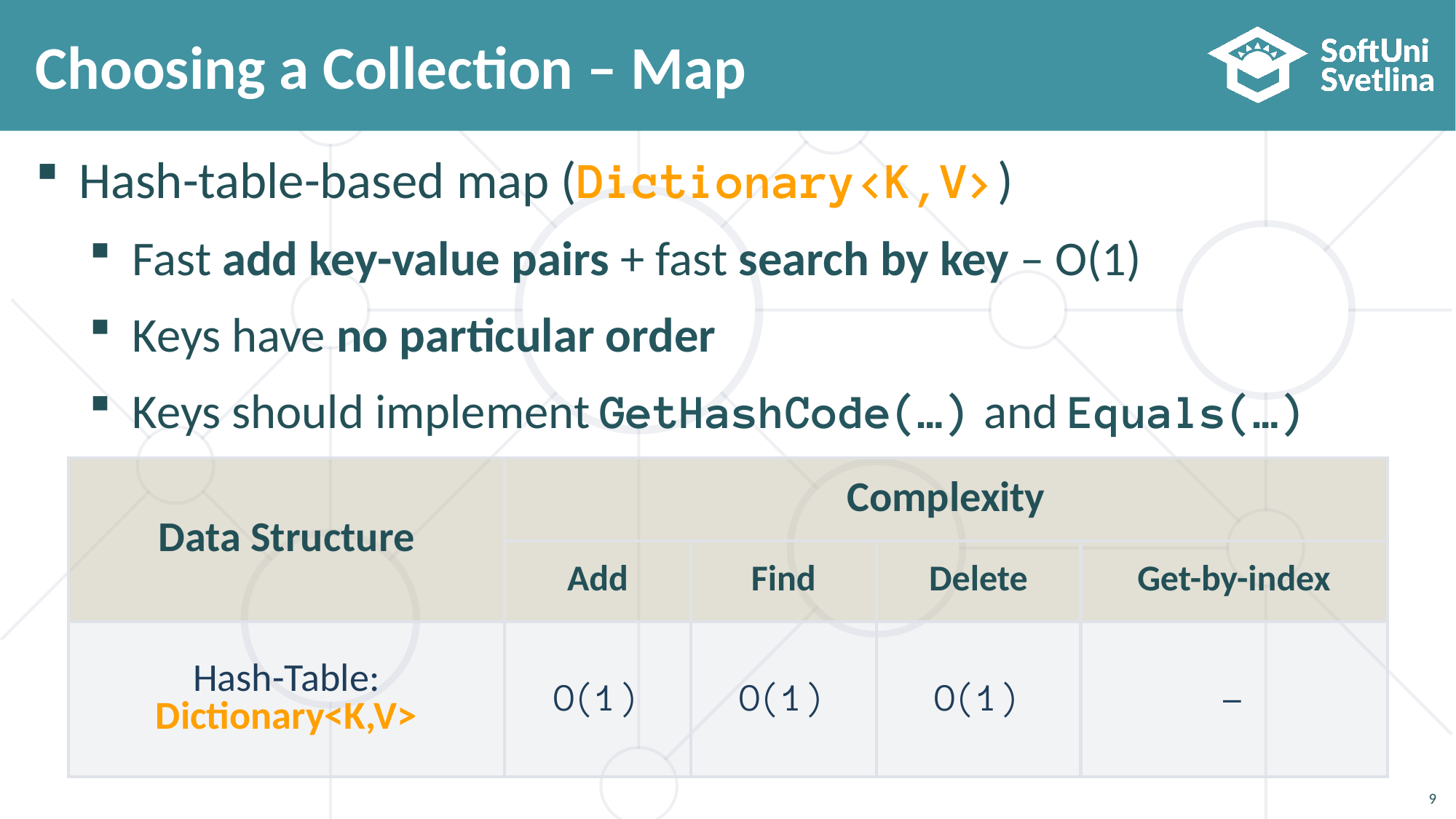

# Choosing a Collection – Map
Hash-table-based map (Dictionary<K,V>)
Fast add key-value pairs + fast search by key – O(1)
Keys have no particular order
Keys should implement GetHashCode(…) and Equals(…)
| Data Structure | Complexity |  |  |  |
| --- | --- | --- | --- | --- |
|  | Add | Find | Delete | Get-by-index |
| Hash-Table: Dictionary<K,V> | O(1) | O(1) | O(1) | - |
9